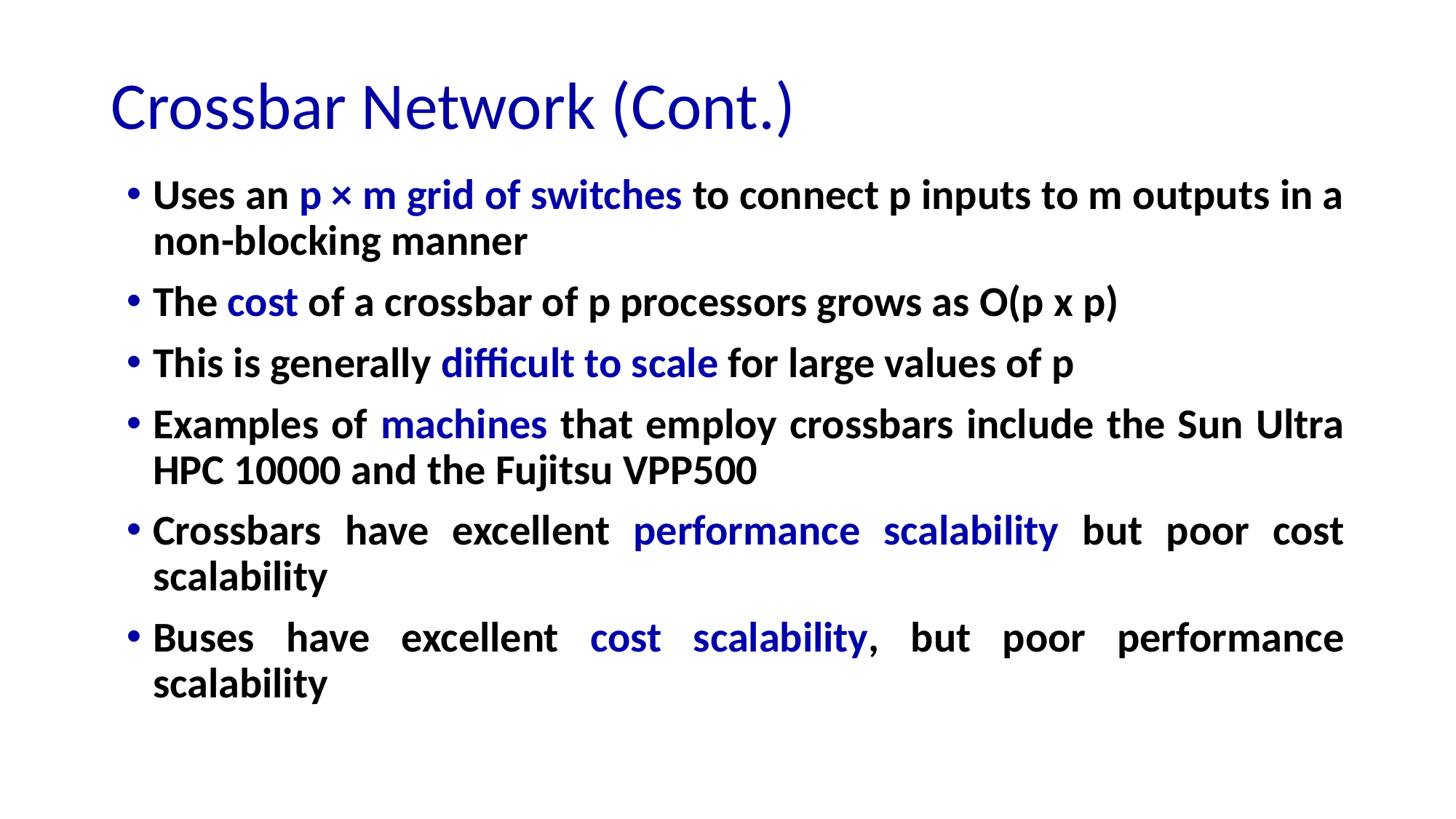

# Crossbar Network (Cont.)
Uses an p × m grid of switches to connect p inputs to m outputs in a non-blocking manner
The cost of a crossbar of p processors grows as O(p x p)
This is generally difficult to scale for large values of p
Examples of machines that employ crossbars include the Sun Ultra HPC 10000 and the Fujitsu VPP500
Crossbars have excellent performance scalability but poor cost scalability
Buses have excellent cost scalability, but poor performance scalability